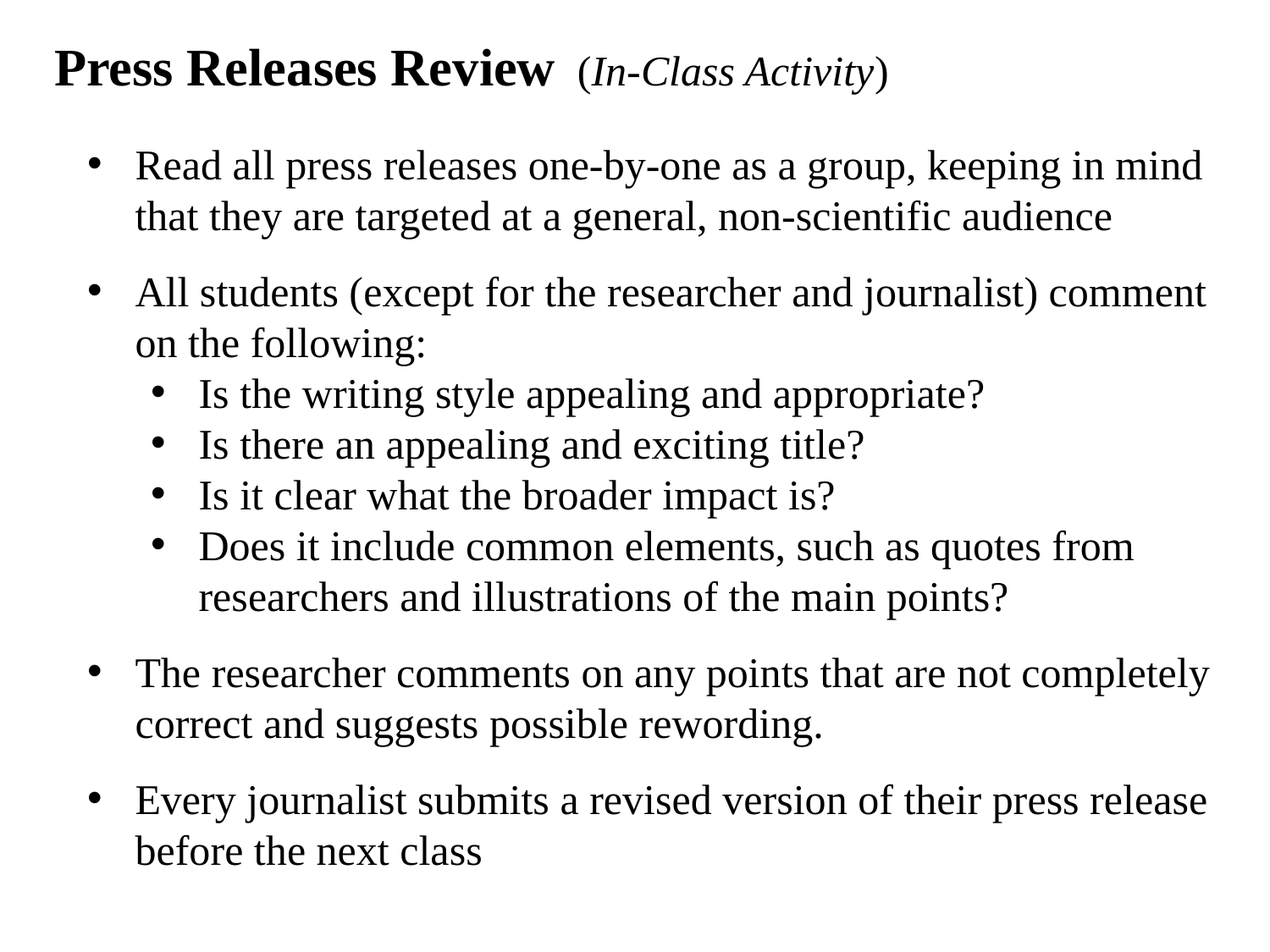

Press Releases Review  (In-Class Activity)
Read all press releases one-by-one as a group, keeping in mind that they are targeted at a general, non-scientific audience

All students (except for the researcher and journalist) comment on the following:
Is the writing style appealing and appropriate?
Is there an appealing and exciting title?
Is it clear what the broader impact is?
Does it include common elements, such as quotes from researchers and illustrations of the main points?

The researcher comments on any points that are not completely correct and suggests possible rewording.

Every journalist submits a revised version of their press release before the next class